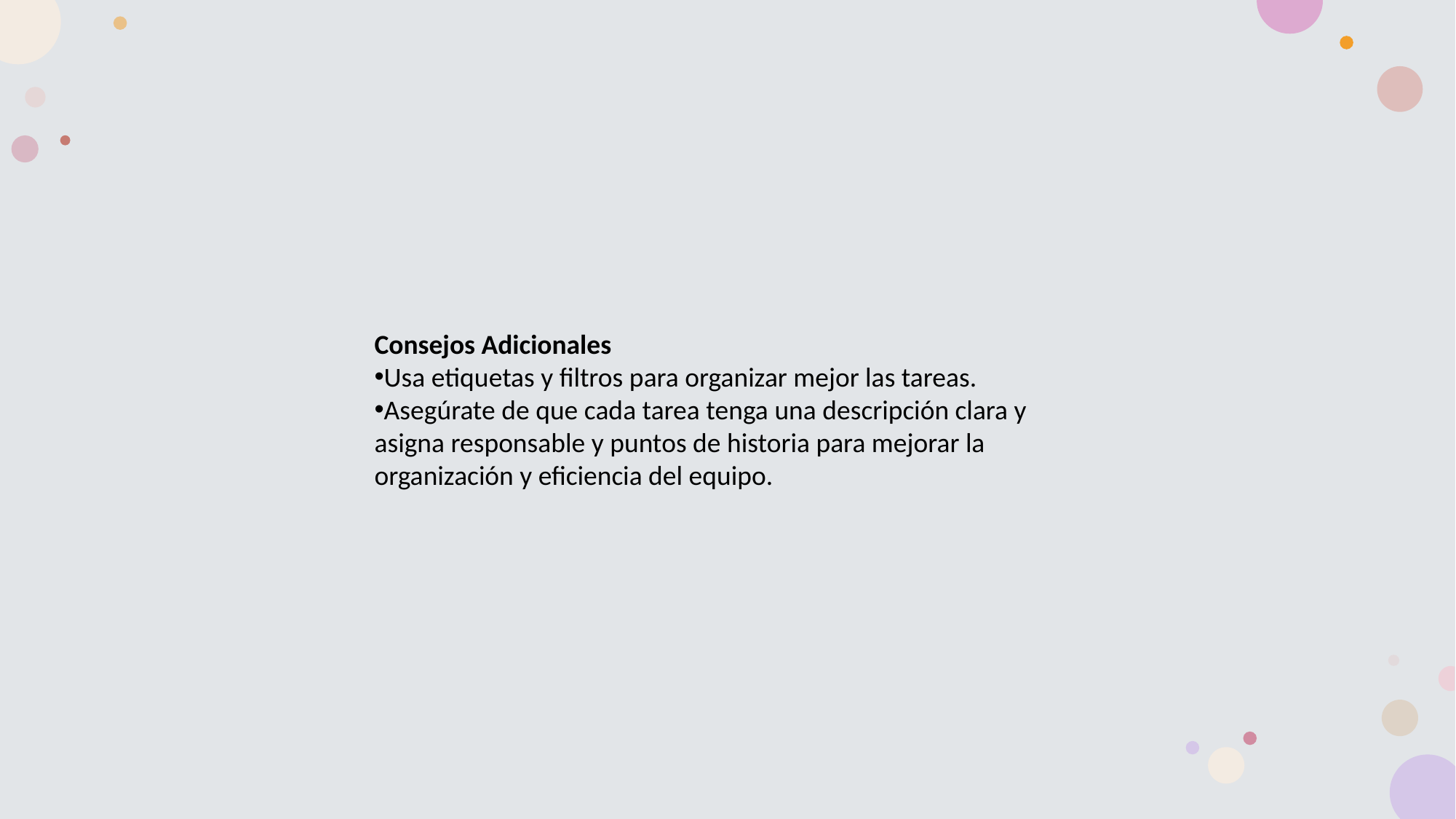

Consejos Adicionales
Usa etiquetas y filtros para organizar mejor las tareas.
Asegúrate de que cada tarea tenga una descripción clara y asigna responsable y puntos de historia para mejorar la organización y eficiencia del equipo.